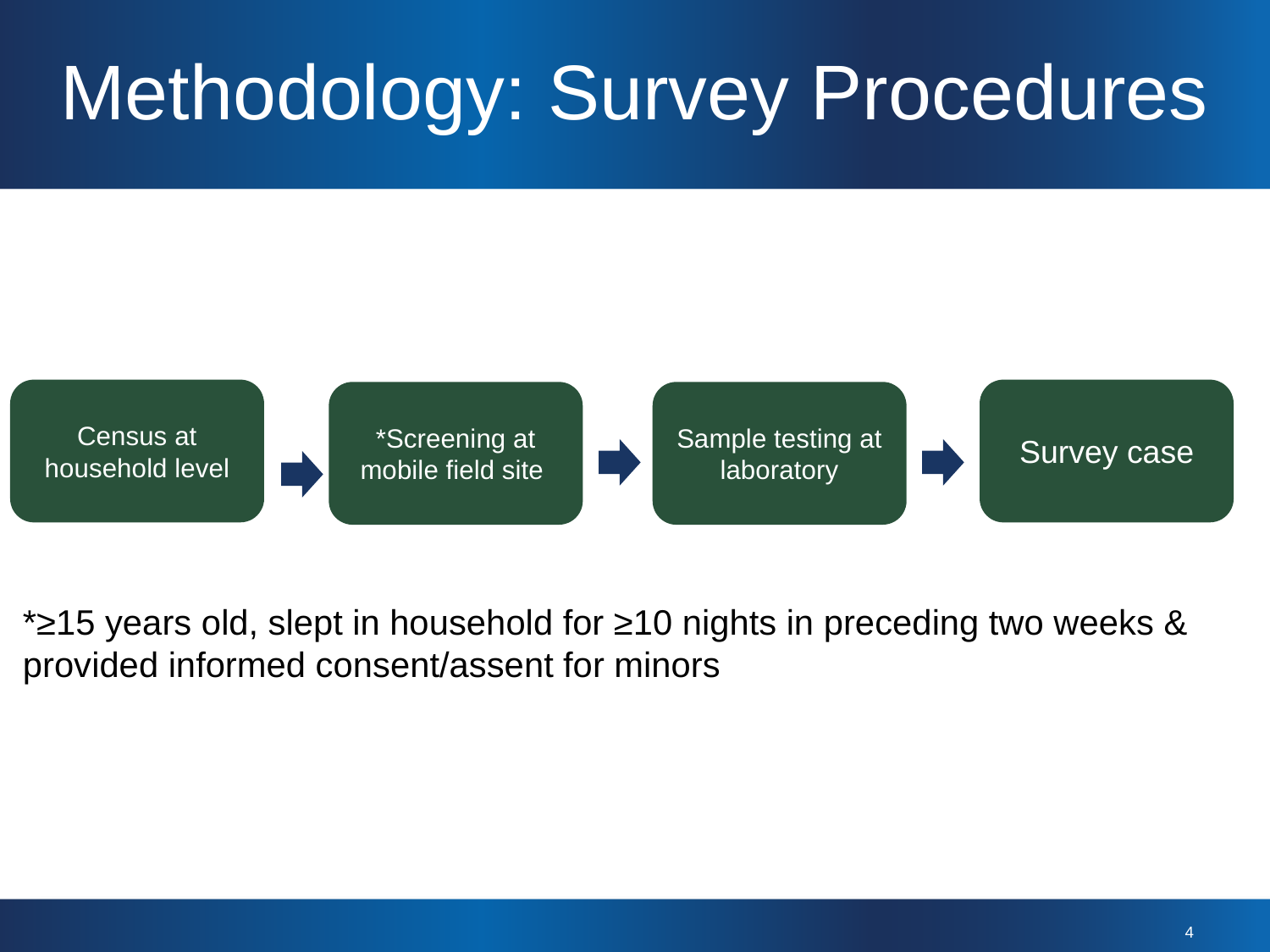

Methodology: Survey Procedures
Census at household level
Survey case
*Screening at mobile field site
Sample testing at laboratory

*≥15 years old, slept in household for ≥10 nights in preceding two weeks & provided informed consent/assent for minors
4